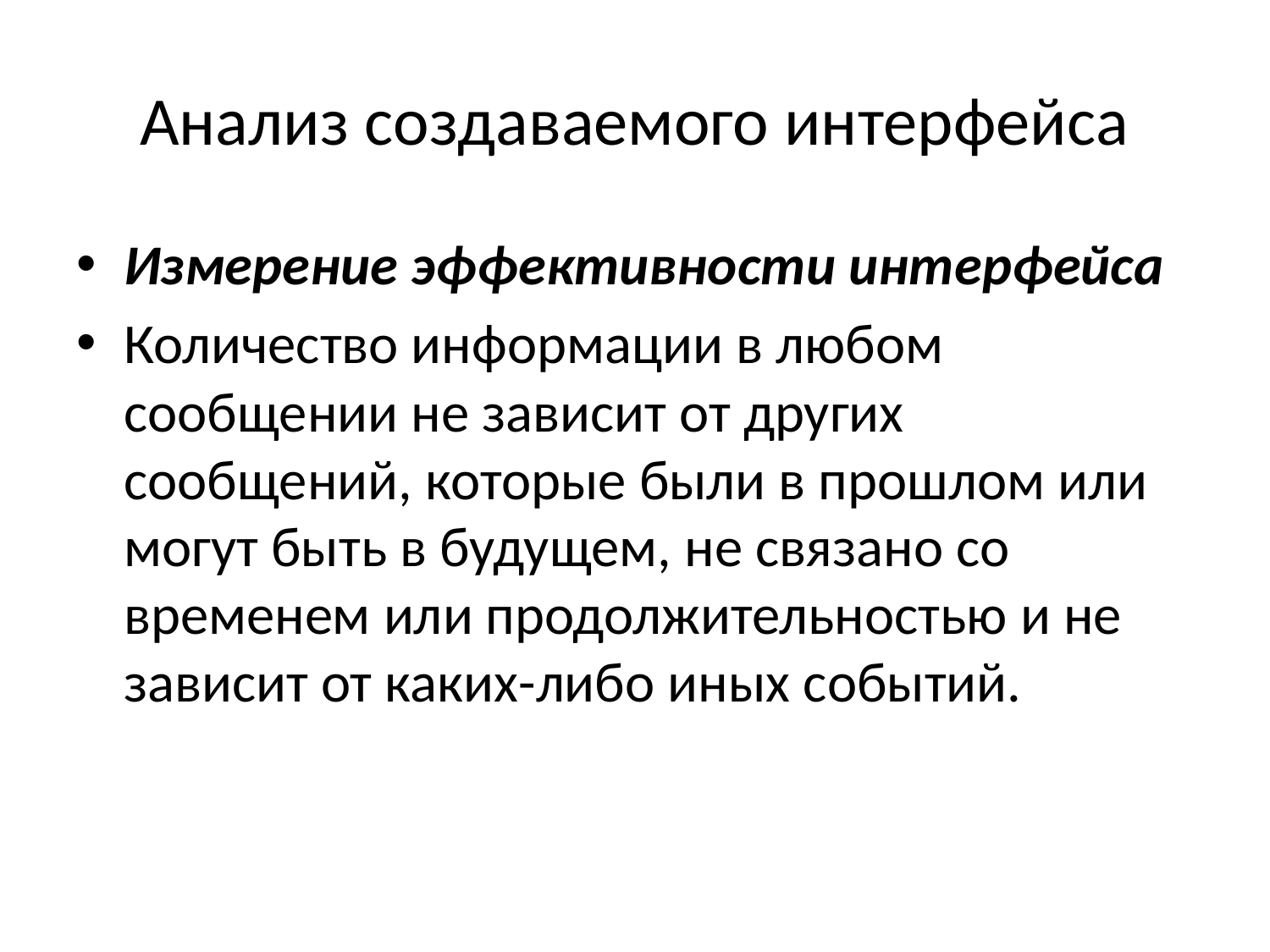

# Анализ создаваемого интерфейса
Измерение эффективности интерфейса
Количество информации в любом сообщении не зависит от других сообщений, которые были в прошлом или могут быть в будущем, не связано со временем или продолжительностью и не зависит от каких-либо иных событий.